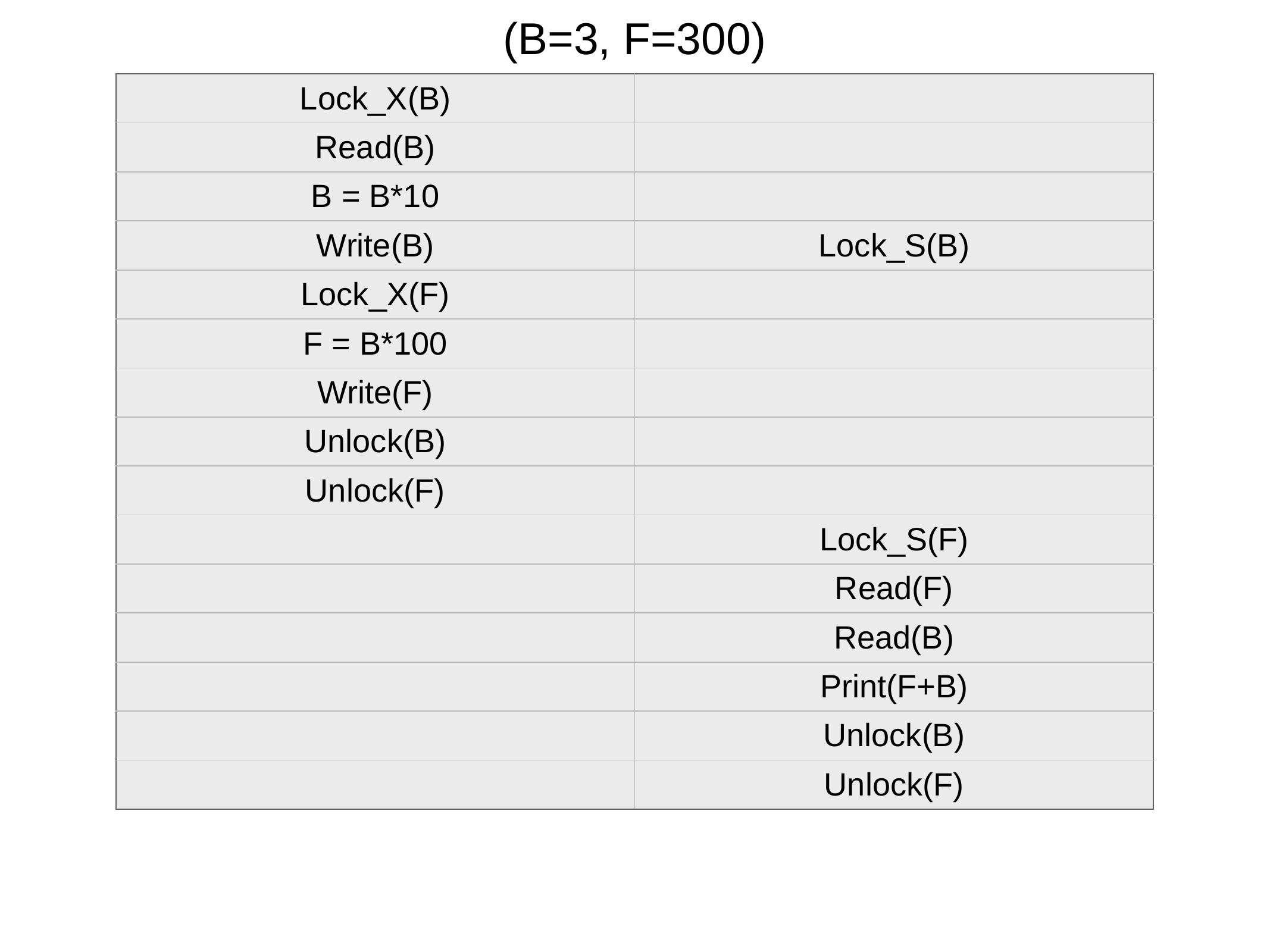

(B=3, F=300)
| Lock\_X(B) |  |
| --- | --- |
| Read(B) |  |
| B = B\*10 |  |
| Write(B) | Lock\_S(B) |
| Lock\_X(F) |  |
| F = B\*100 |  |
| Write(F) |  |
| Unlock(B) |  |
| Unlock(F) |  |
|  | Lock\_S(F) |
|  | Read(F) |
|  | Read(B) |
|  | Print(F+B) |
|  | Unlock(B) |
|  | Unlock(F) |